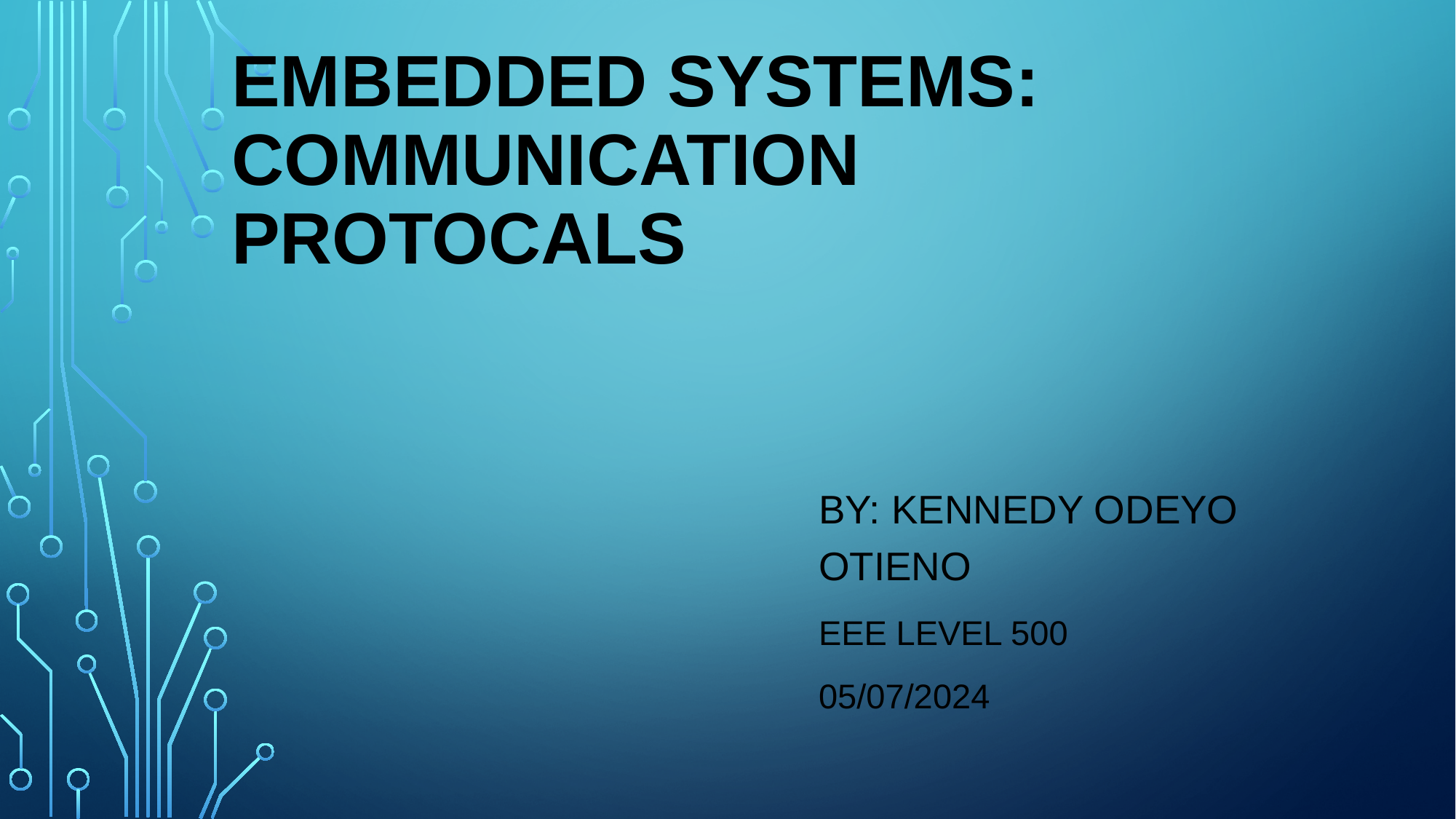

# EMBEDDED SYSTEMS: COMMUNICATION PROTOCALS
BY: Kennedy odeyo otieno
EEE LEVEL 500
05/07/2024